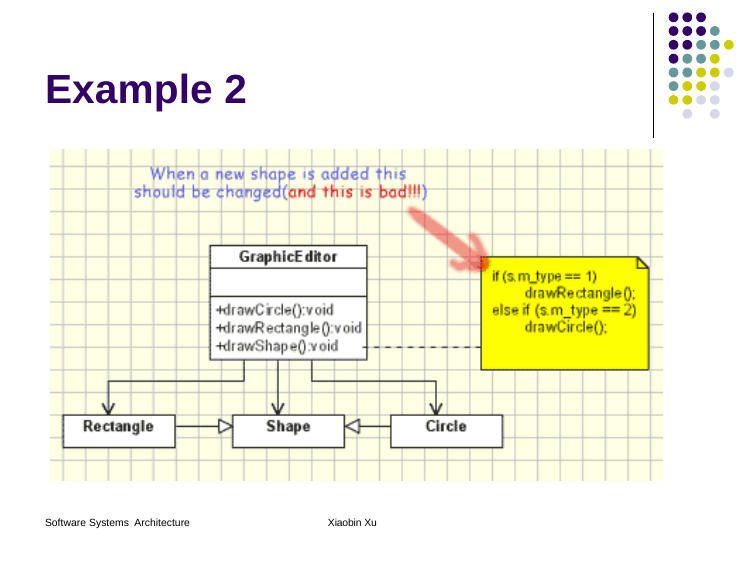

# Example 2

Software Systems  Architecture
Xiaobin Xu